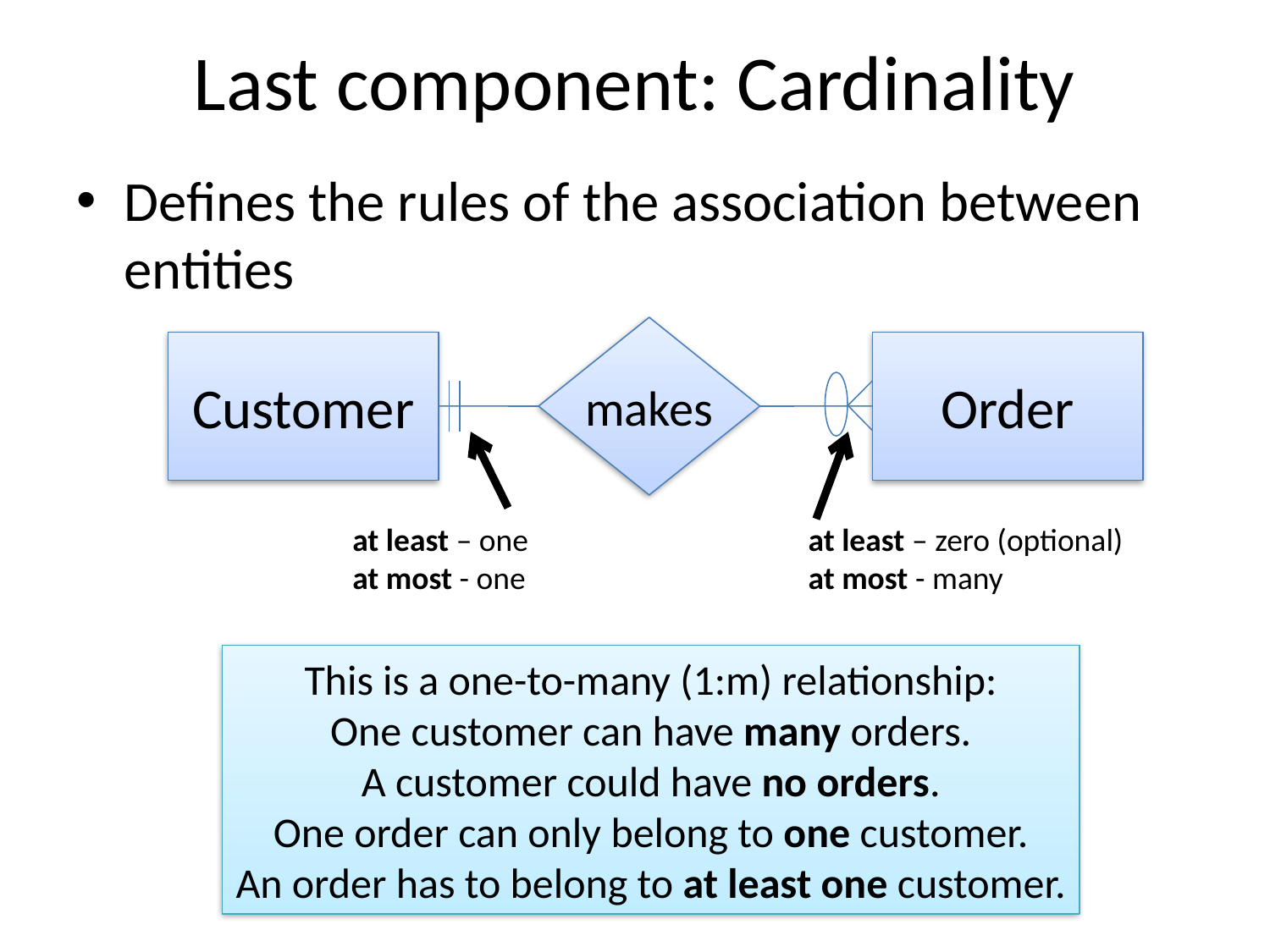

# Last component: Cardinality
Defines the rules of the association between entities
makes
Customer
Order

at least – one
at most - one
at least – zero (optional)
at most - many
This is a one-to-many (1:m) relationship:
One customer can have many orders.
A customer could have no orders.
One order can only belong to one customer.
An order has to belong to at least one customer.